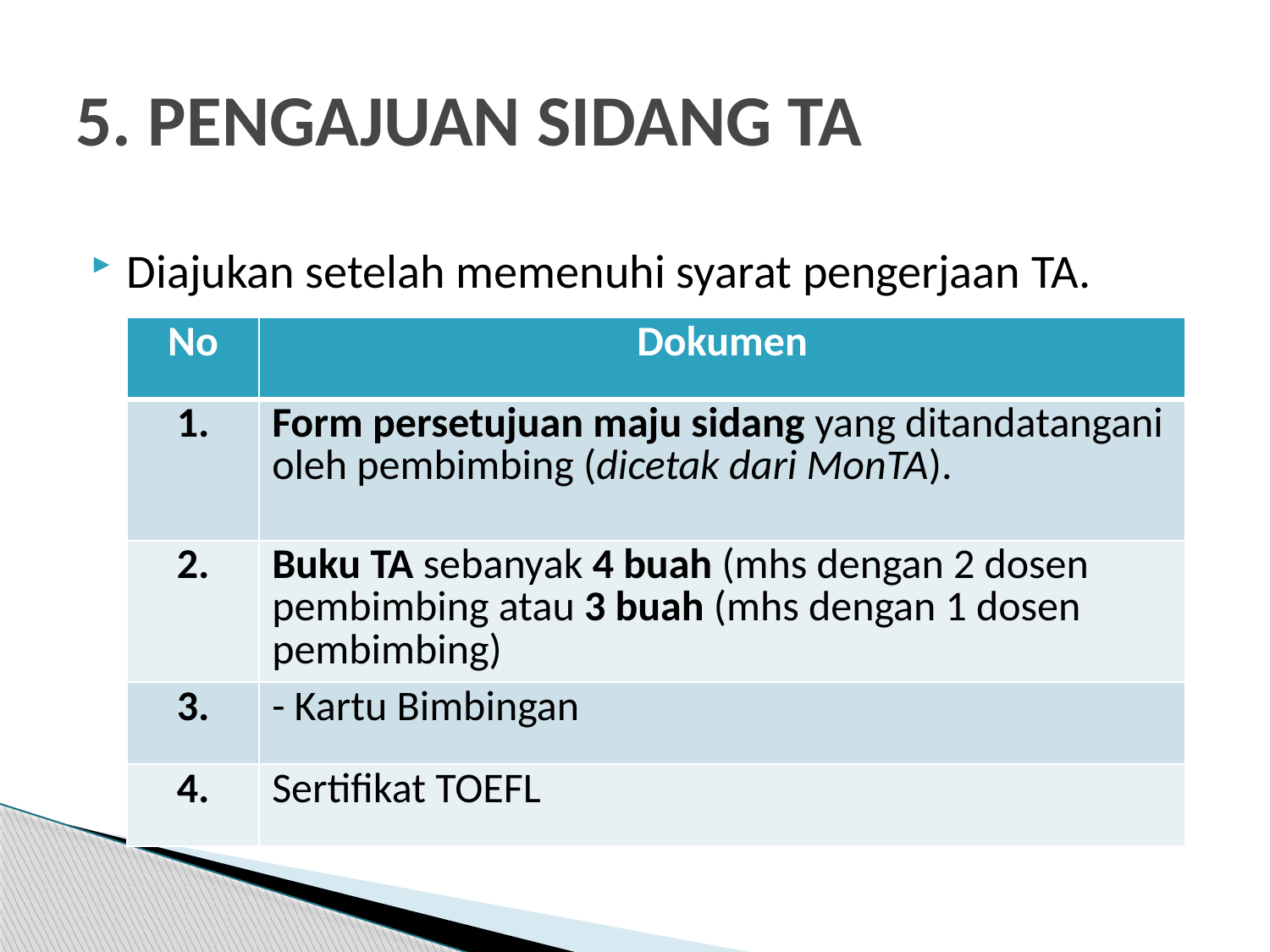

# 5. PENGAJUAN SIDANG TA
Diajukan setelah memenuhi syarat pengerjaan TA.
| No | Dokumen |
| --- | --- |
| 1. | Form persetujuan maju sidang yang ditandatangani oleh pembimbing (dicetak dari MonTA). |
| 2. | Buku TA sebanyak 4 buah (mhs dengan 2 dosen pembimbing atau 3 buah (mhs dengan 1 dosen pembimbing) |
| 3. | - Kartu Bimbingan |
| 4. | Sertifikat TOEFL |